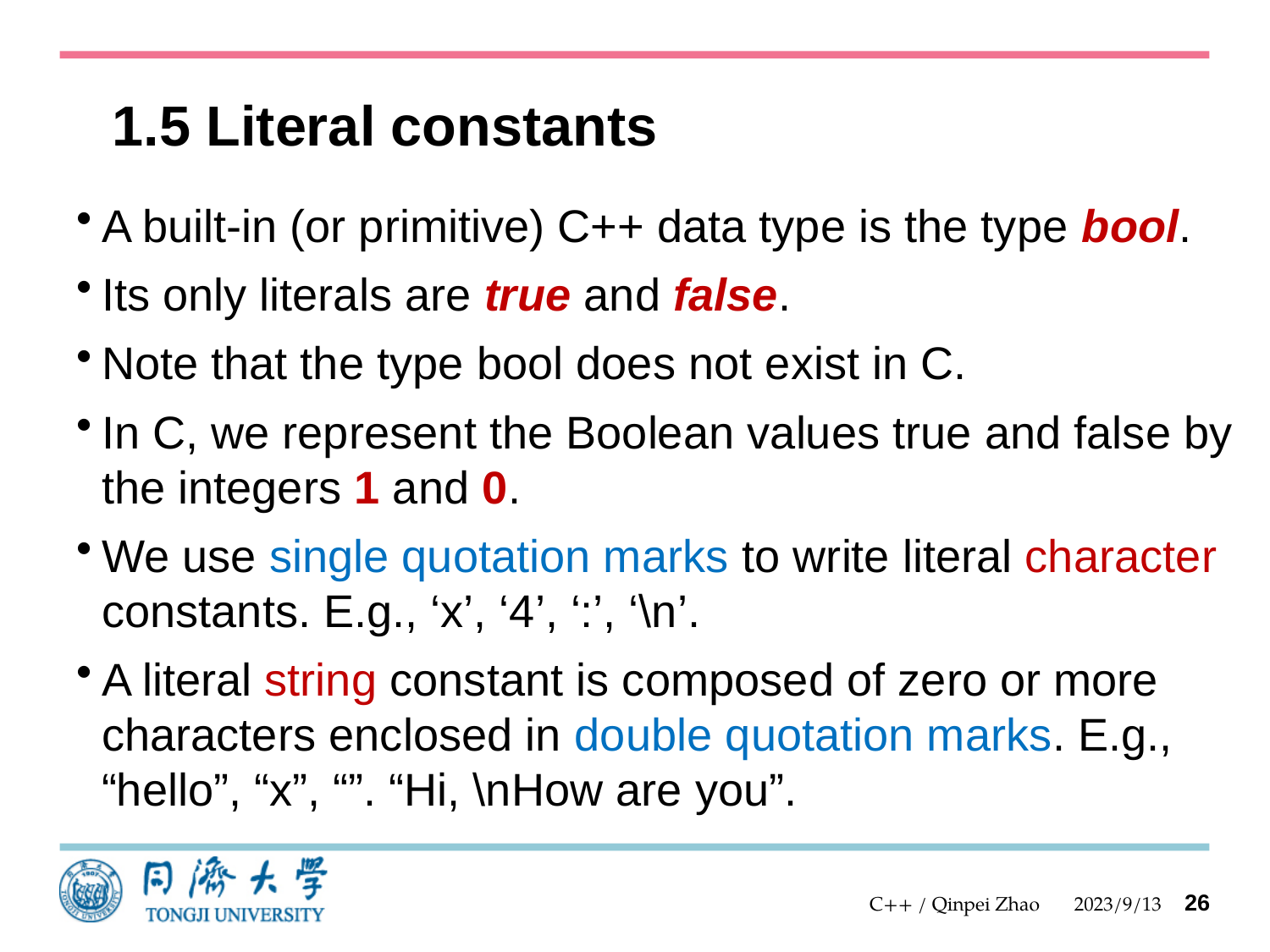

# 1.5 Literal constants
A built-in (or primitive) C++ data type is the type bool.
Its only literals are true and false.
Note that the type bool does not exist in C.
In C, we represent the Boolean values true and false by the integers 1 and 0.
We use single quotation marks to write literal character constants. E.g., ‘x’, ‘4’, ‘:’, ‘\n’.
A literal string constant is composed of zero or more characters enclosed in double quotation marks. E.g., “hello”, “x”, “”. “Hi, \nHow are you”.
C++ / Qinpei Zhao
2023/9/13
26